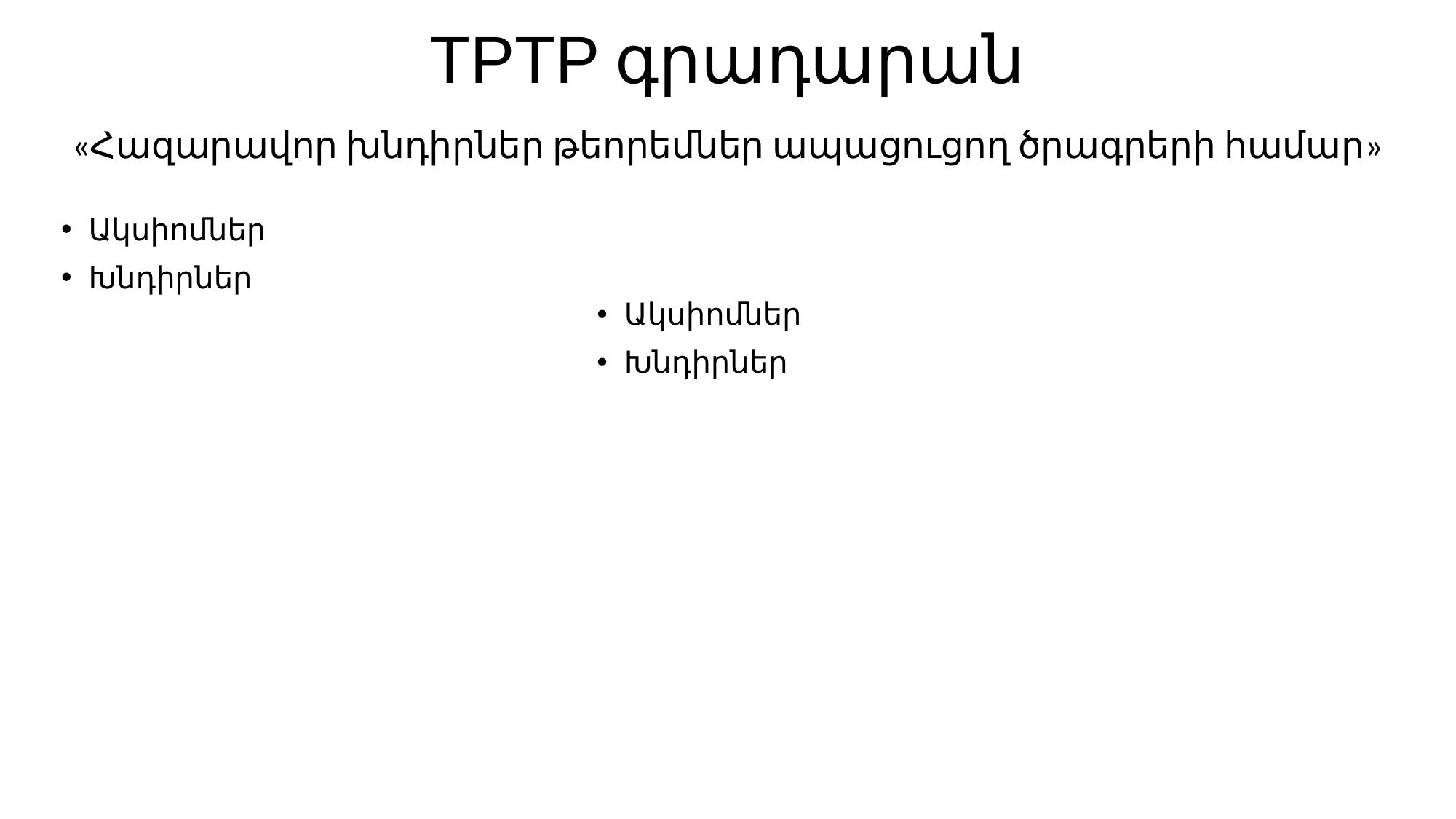

# TPTP գրադարան
«Հազարավոր խնդիրներ թեորեմներ ապացուցող ծրագրերի համար»

Ակսիոմներ
Խնդիրներ

Ակսիոմներ
Խնդիրներ